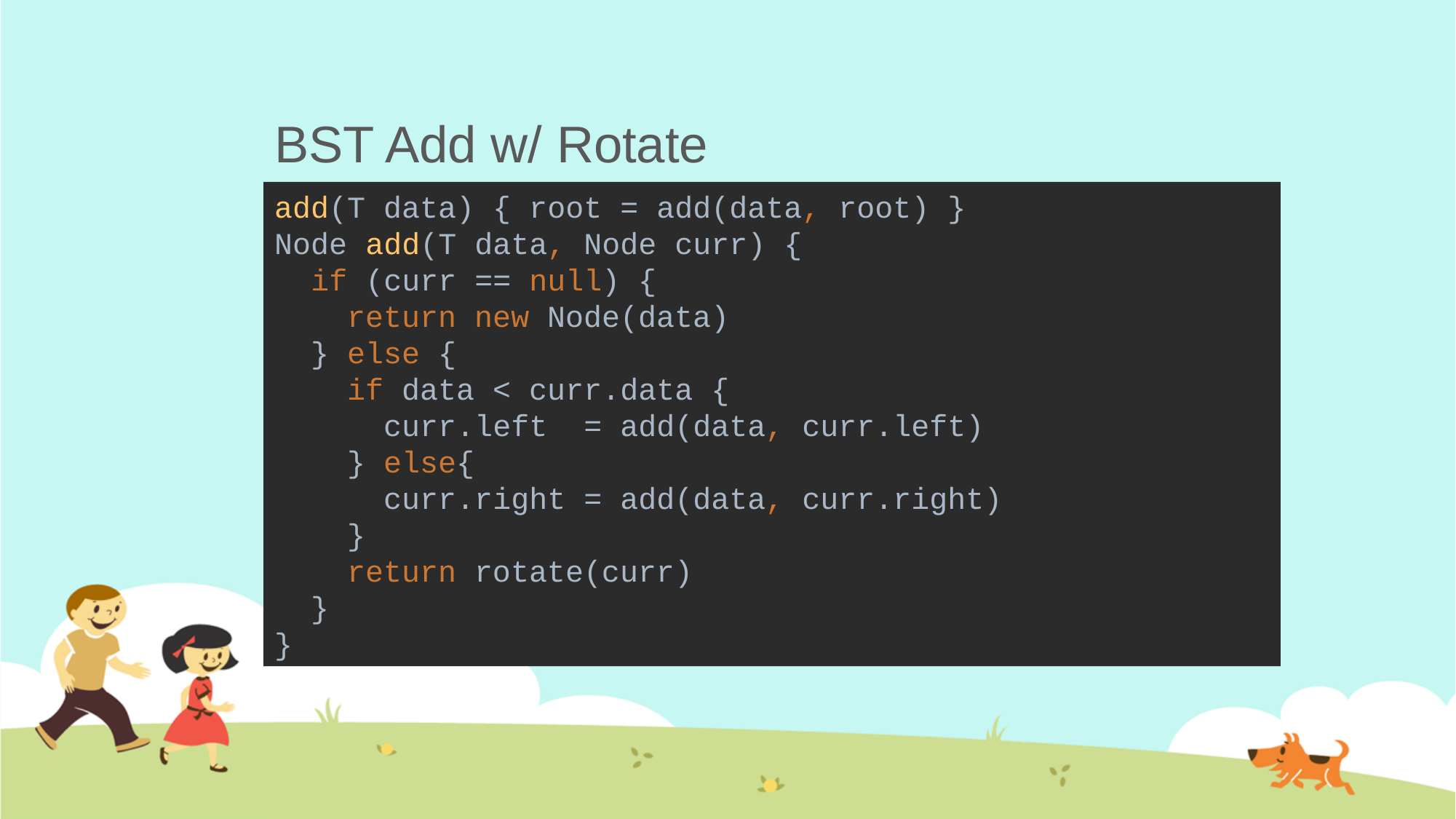

# BST Add w/ Rotate
add(T data) { root = add(data, root) }
Node add(T data, Node curr) {
  if (curr == null) {
    return new Node(data)
  } else {
    if data < curr.data {
      curr.left  = add(data, curr.left)
    } else{
      curr.right = add(data, curr.right)
    }
    return rotate(curr)
  }
}